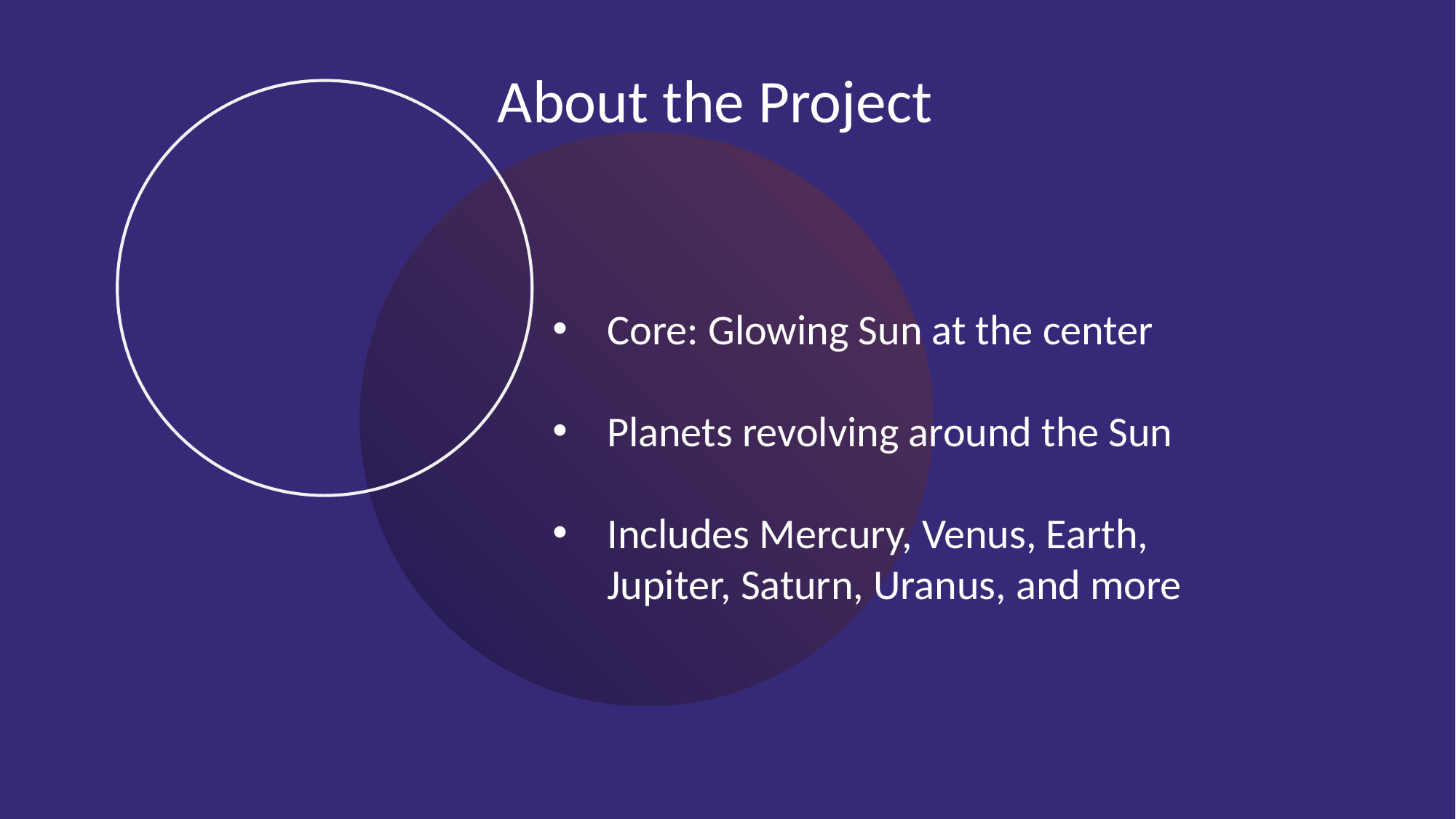

About the Project

Core: Glowing Sun at the center

Planets revolving around the Sun

Includes Mercury, Venus, Earth, Jupiter, Saturn, Uranus, and more